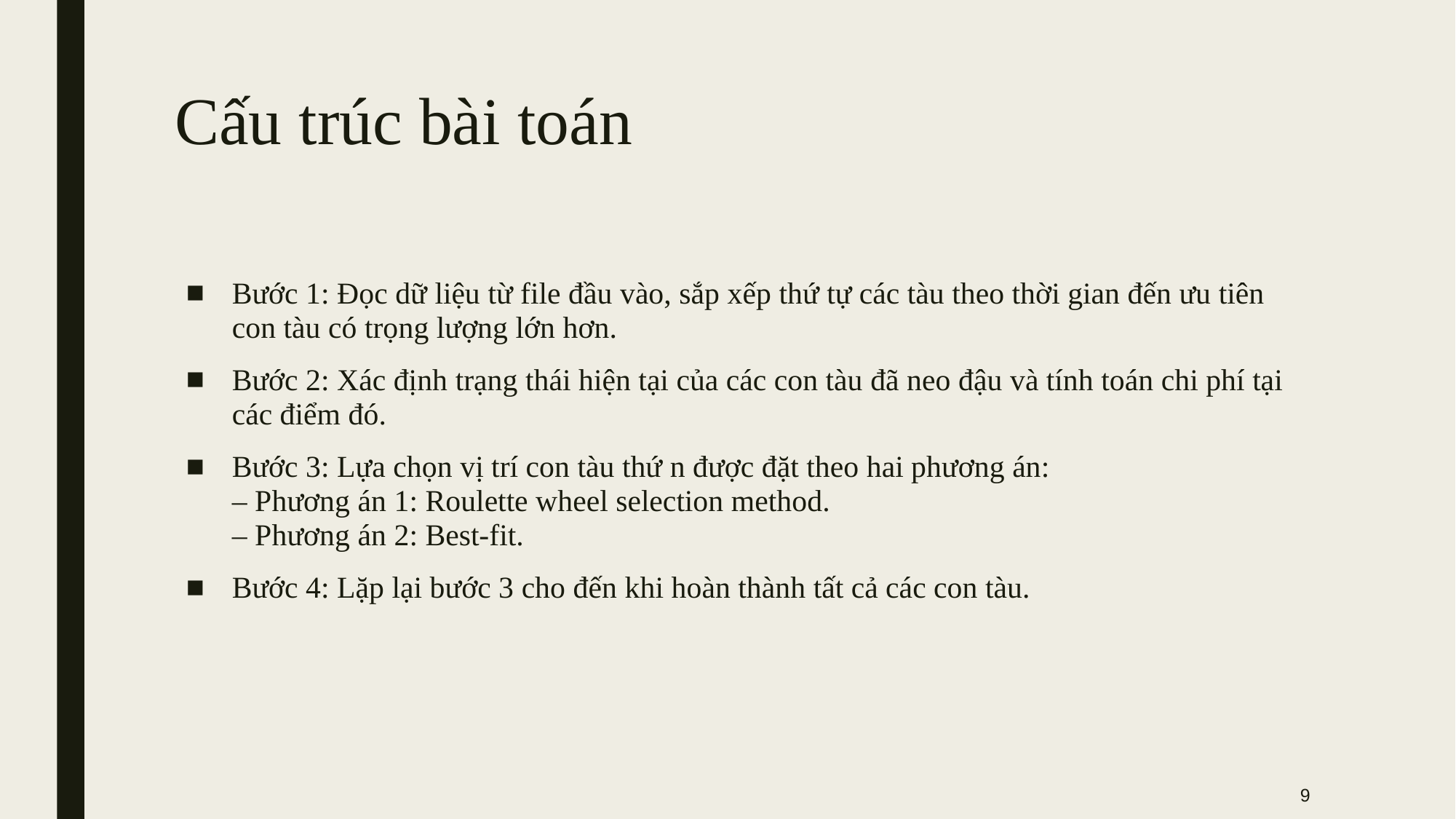

# Cấu trúc bài toán
Bước 1: Đọc dữ liệu từ file đầu vào, sắp xếp thứ tự các tàu theo thời gian đến ưu tiên con tàu có trọng lượng lớn hơn.
Bước 2: Xác định trạng thái hiện tại của các con tàu đã neo đậu và tính toán chi phí tại các điểm đó.
Bước 3: Lựa chọn vị trí con tàu thứ n được đặt theo hai phương án:
– Phương án 1: Roulette wheel selection method.
– Phương án 2: Best-fit.
Bước 4: Lặp lại bước 3 cho đến khi hoàn thành tất cả các con tàu.
9